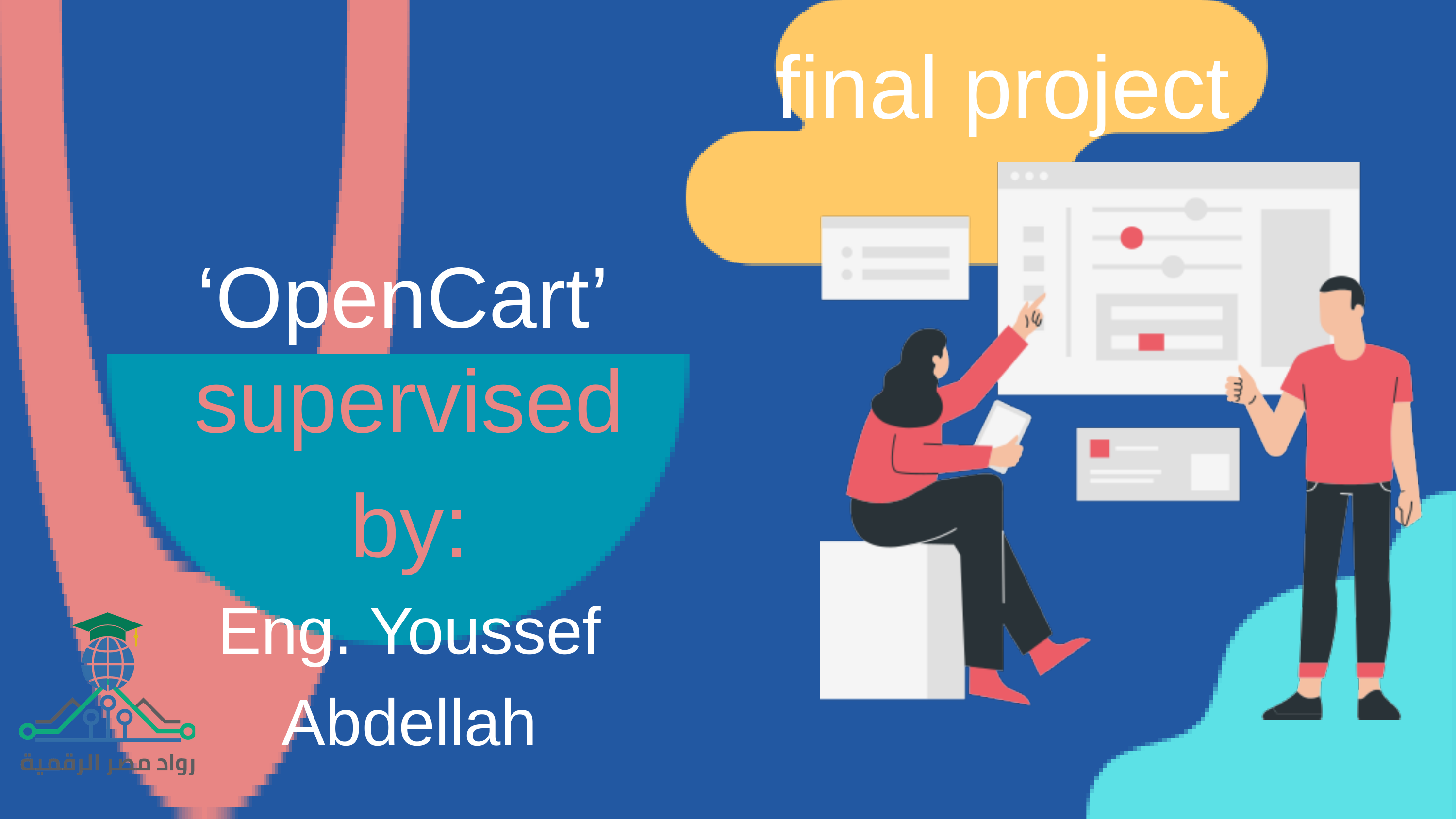

final project

‘OpenCart’
supervised by:
Eng. Youssef Abdellah